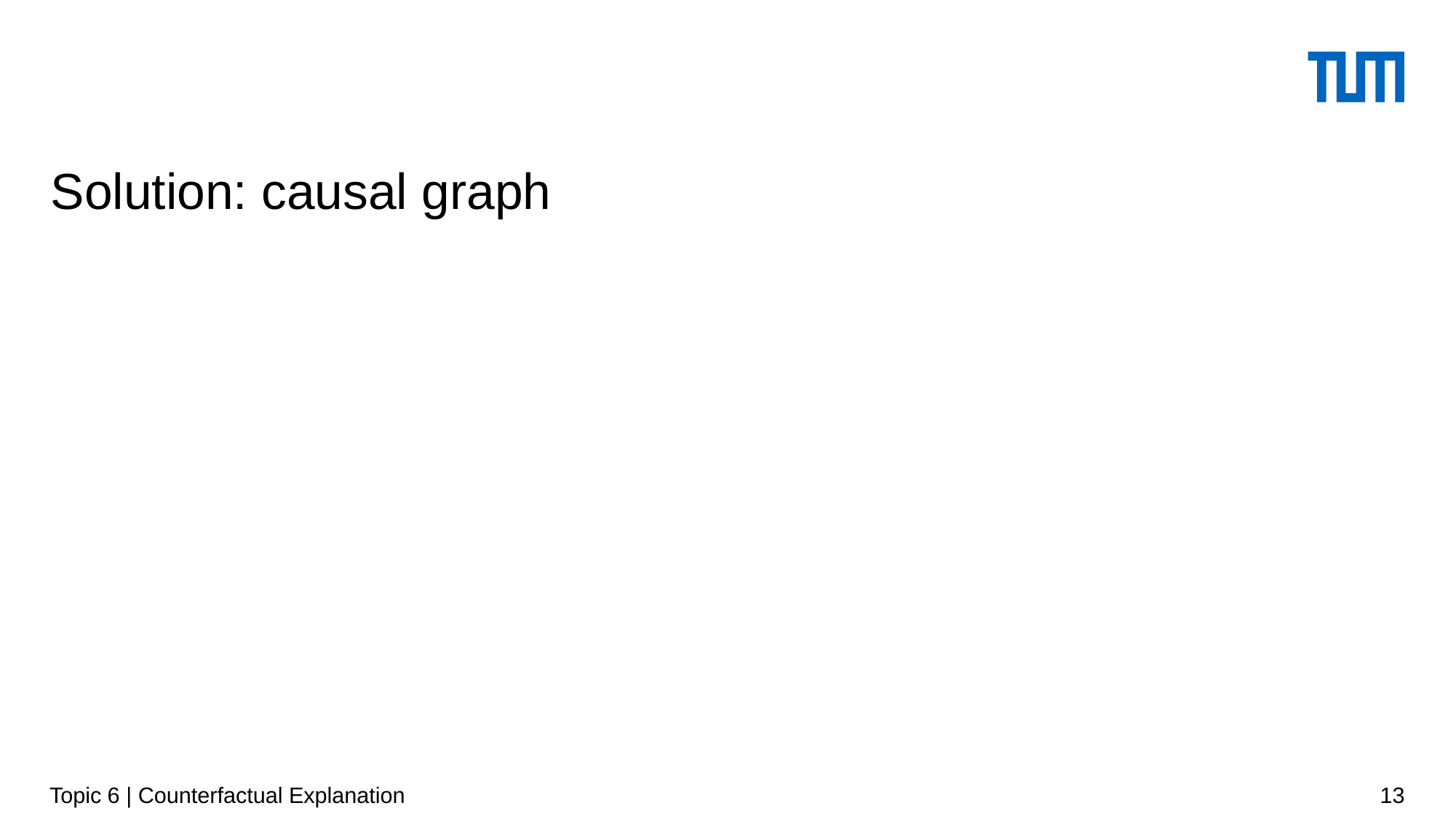

# Solution: causal graph

Topic 6 | Counterfactual Explanation
13